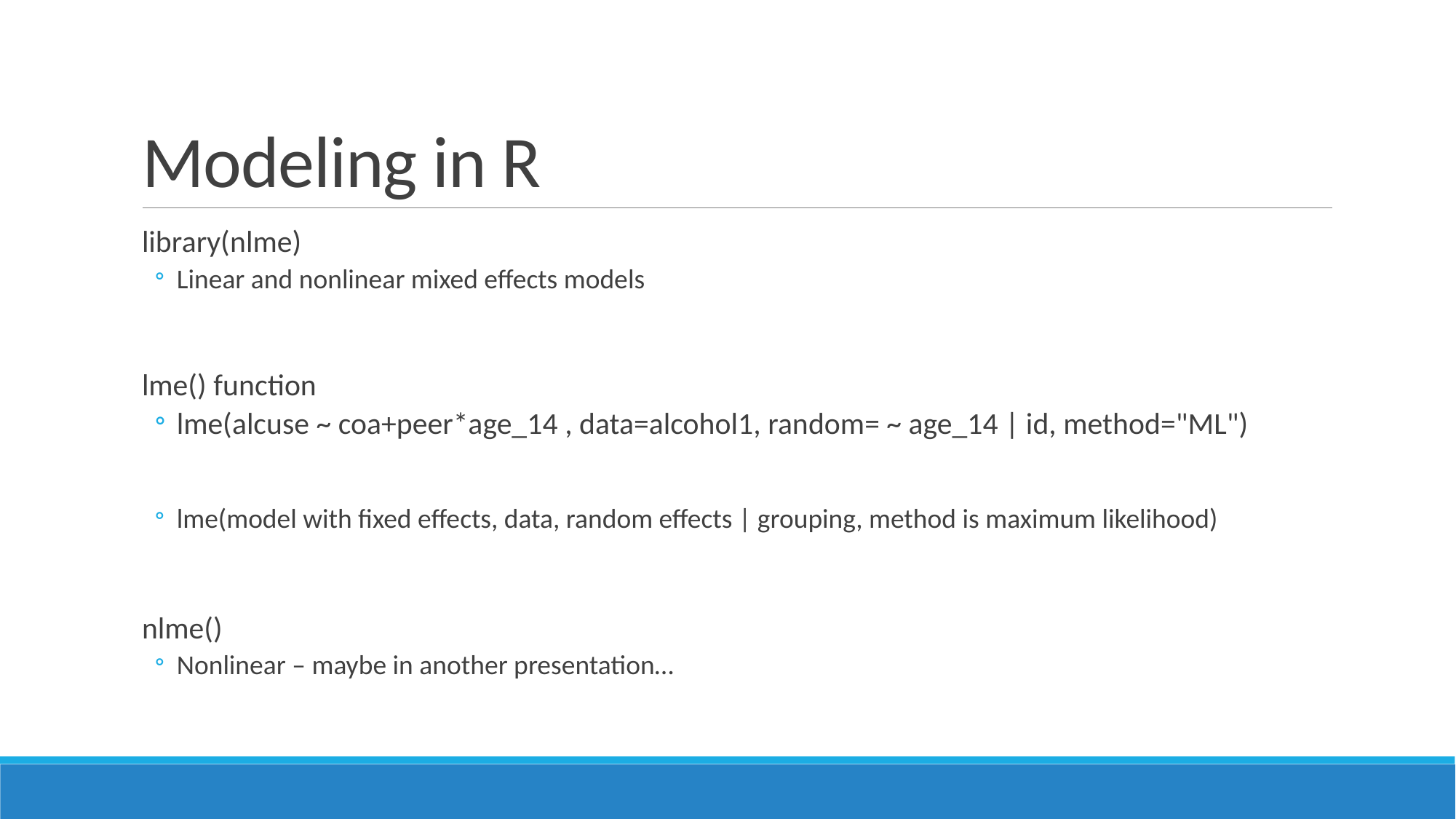

# Modeling in R
library(nlme)
Linear and nonlinear mixed effects models

lme() function
lme(alcuse ~ coa+peer*age_14 , data=alcohol1, random= ~ age_14 | id, method="ML")

lme(model with fixed effects, data, random effects | grouping, method is maximum likelihood)

nlme()
Nonlinear – maybe in another presentation…